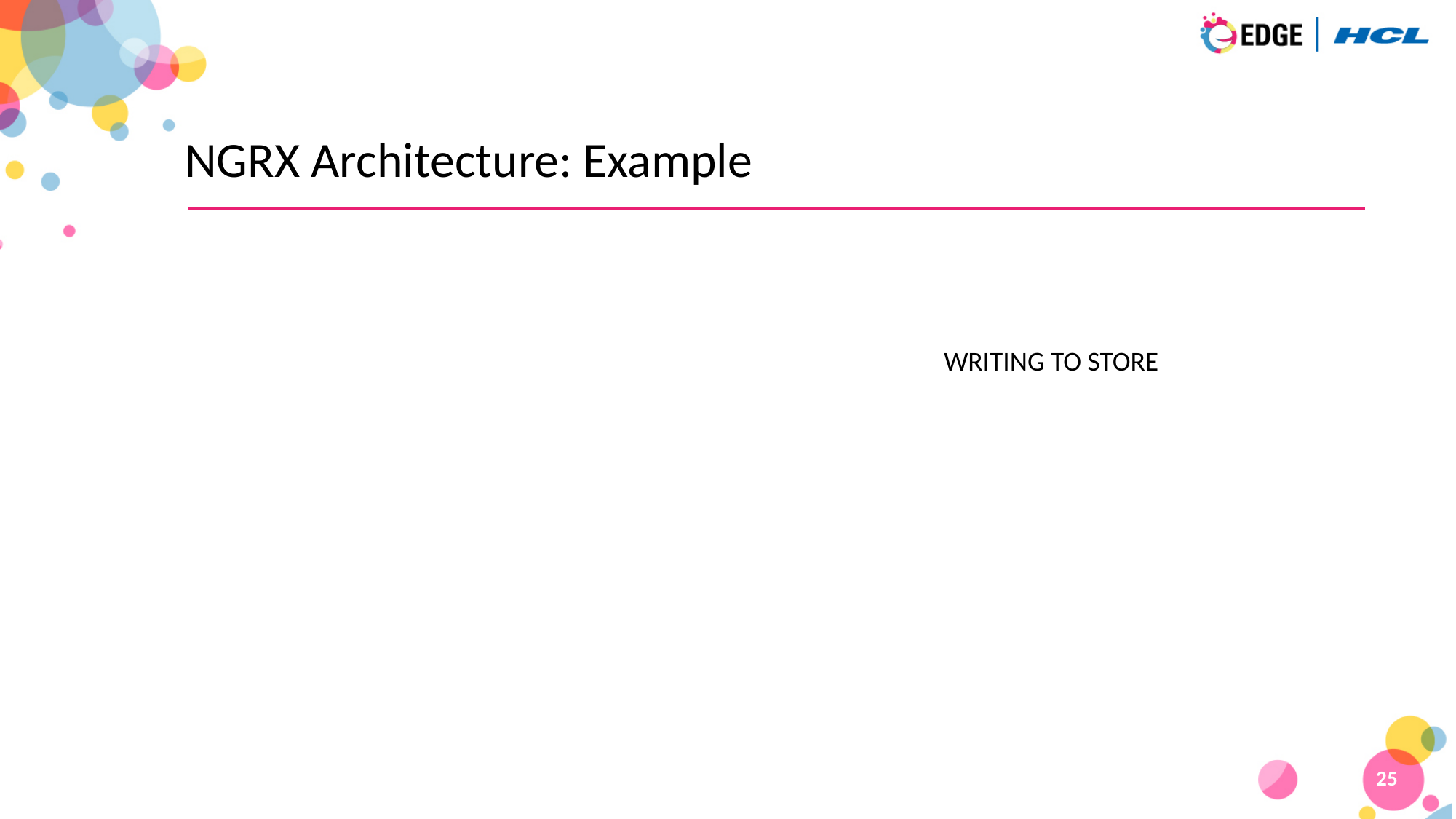

# NGRX Architecture: Example
WRITING TO STORE
25